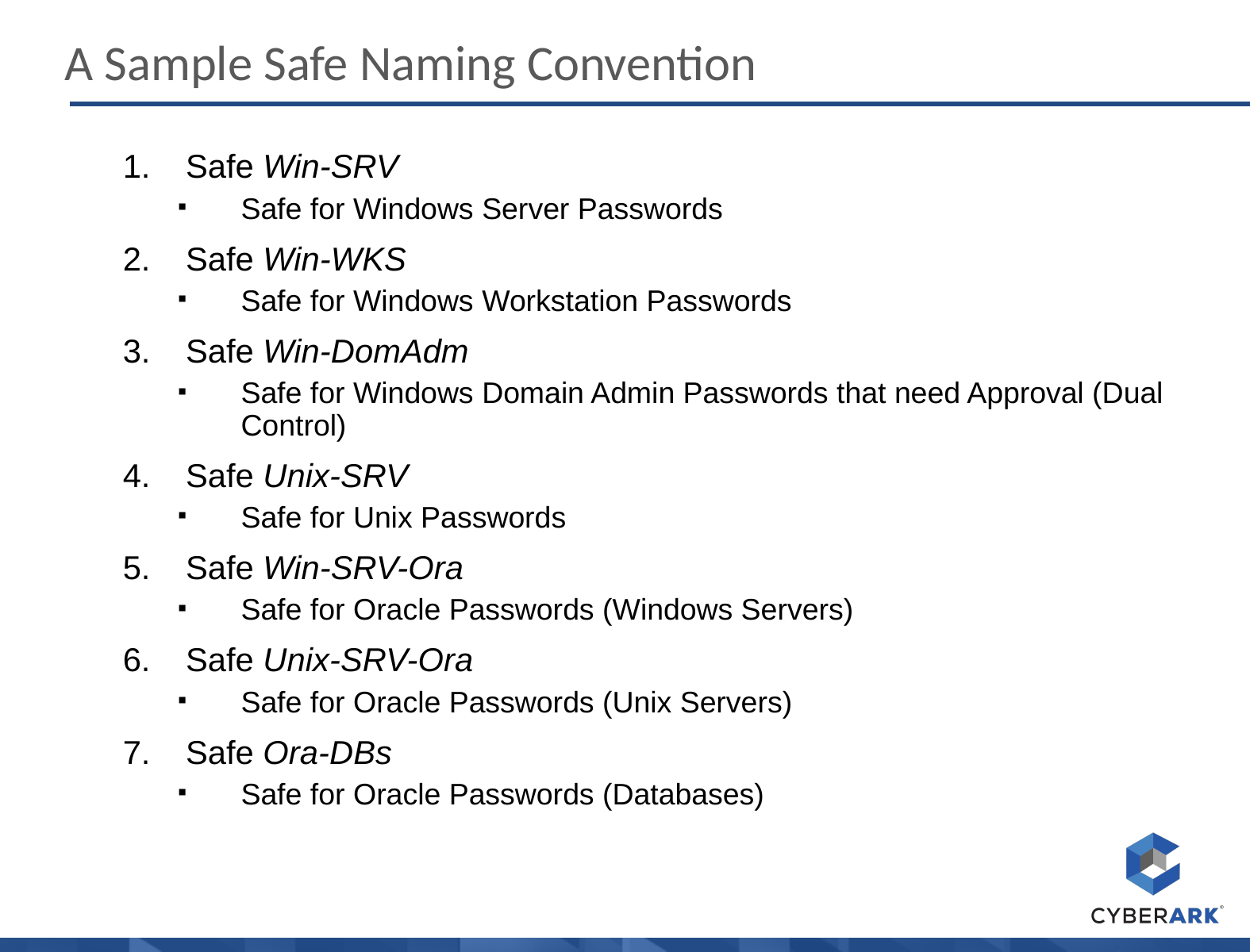

A Sample Safe Naming Convention
Safe Win-SRV
Safe for Windows Server Passwords
Safe Win-WKS
Safe for Windows Workstation Passwords
Safe Win-DomAdm
Safe for Windows Domain Admin Passwords that need Approval (Dual Control)
Safe Unix-SRV
Safe for Unix Passwords
Safe Win-SRV-Ora
Safe for Oracle Passwords (Windows Servers)
Safe Unix-SRV-Ora
Safe for Oracle Passwords (Unix Servers)
Safe Ora-DBs
Safe for Oracle Passwords (Databases)